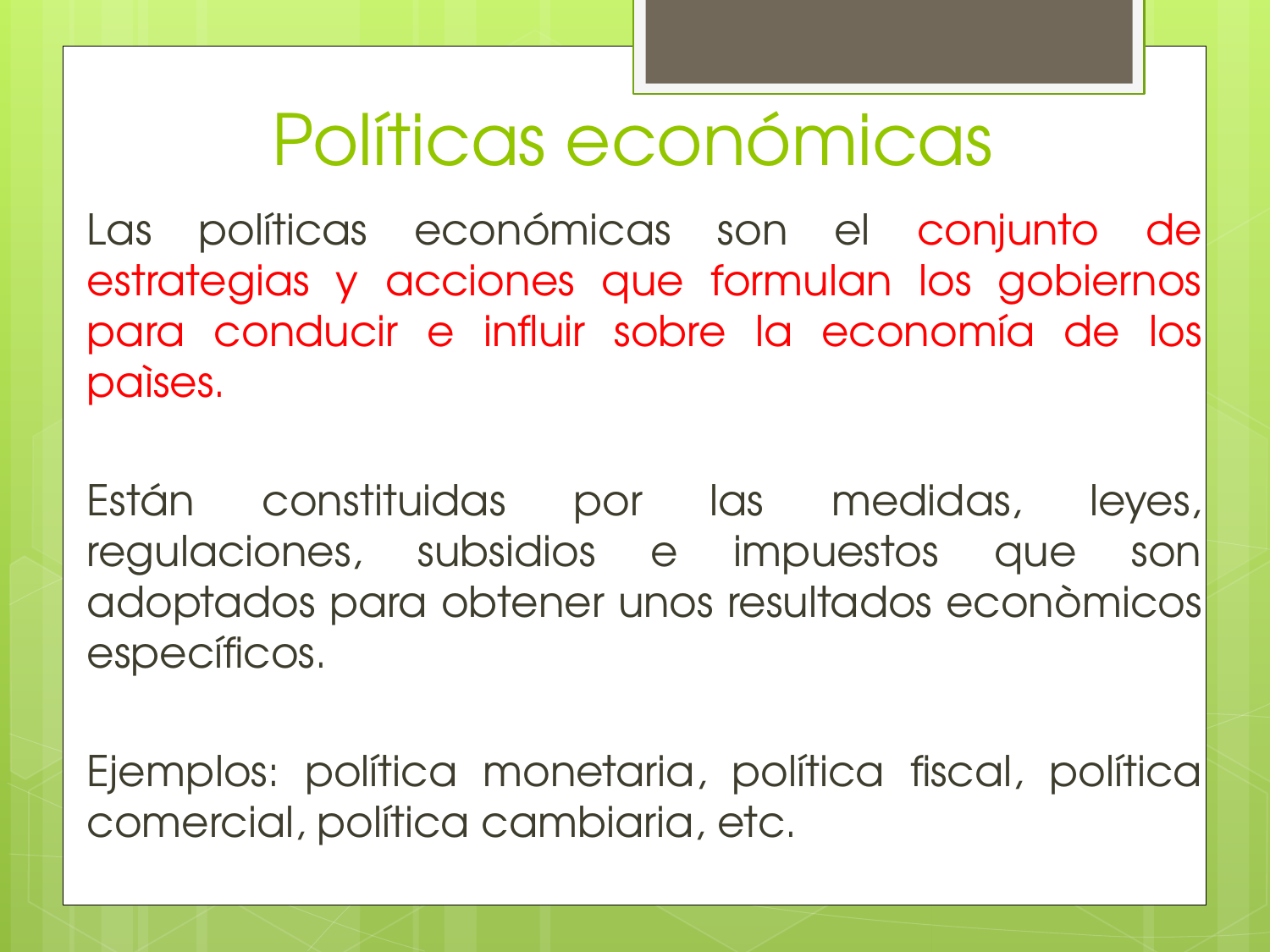

# Políticas económicas
Las políticas económicas son el conjunto de estrategias y acciones que formulan los gobiernos para conducir e influir sobre la economía de los paìses.

Están constituidas por las medidas, leyes, regulaciones, subsidios e impuestos que son adoptados para obtener unos resultados econòmicos específicos.

Ejemplos: política monetaria, política fiscal, política comercial, política cambiaria, etc.